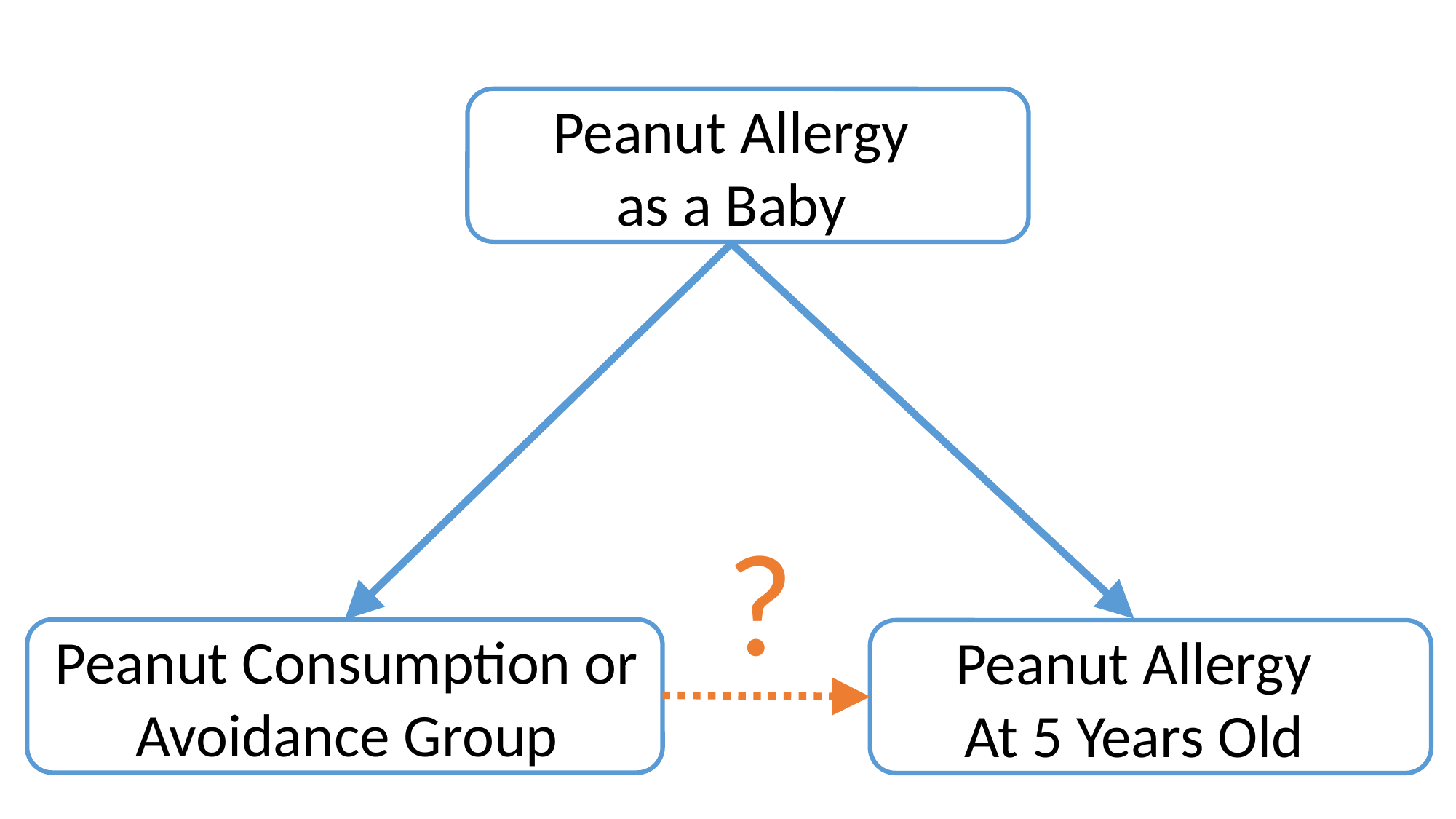

Peanut Allergy
as a Baby

?
Peanut Consumption or Avoidance Group
Peanut Allergy
At 5 Years Old